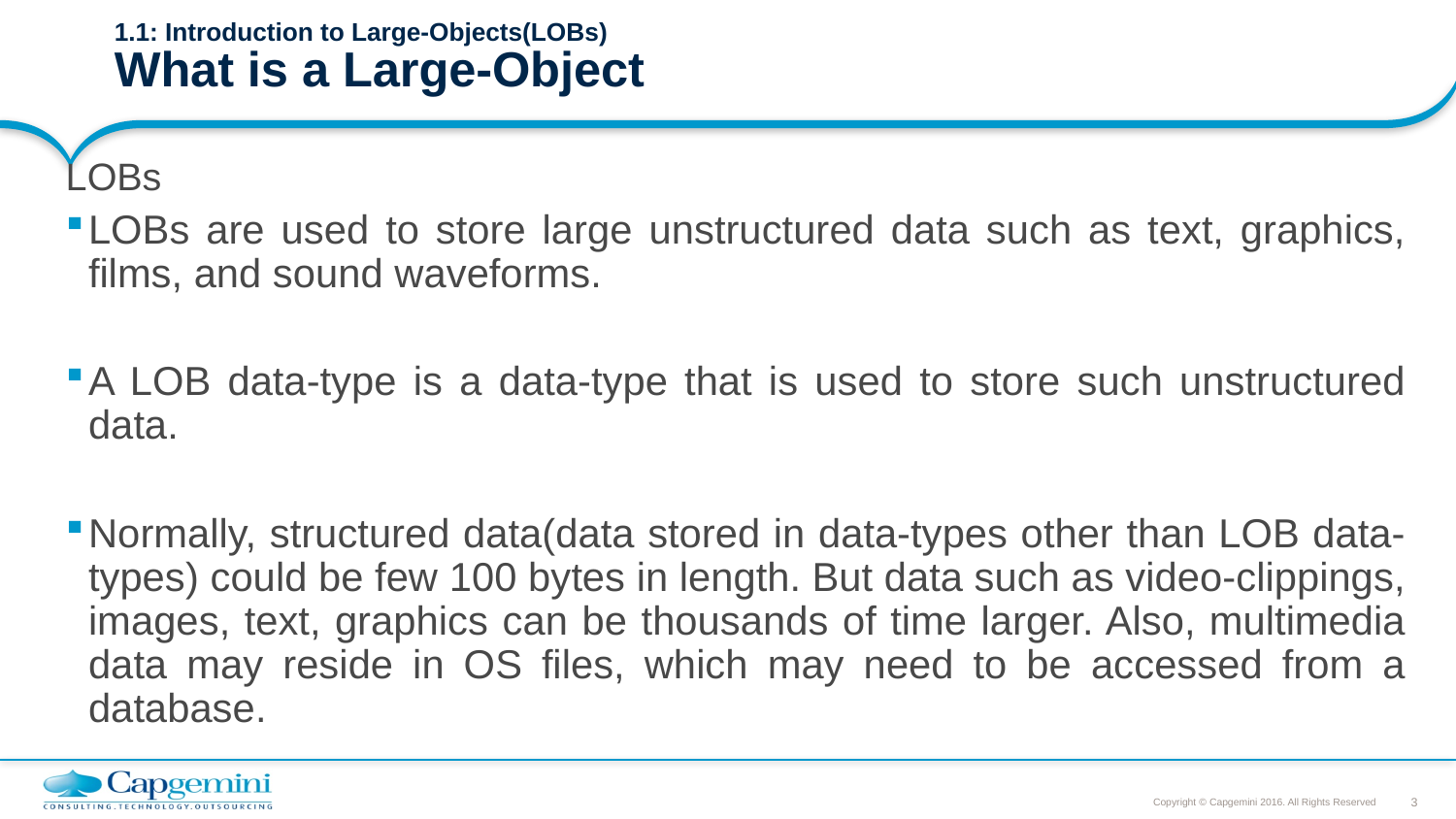

# 1.1: Introduction to Large-Objects(LOBs) What is a Large-Object
LOBs
LOBs are used to store large unstructured data such as text, graphics, films, and sound waveforms.

A LOB data-type is a data-type that is used to store such unstructured data.

Normally, structured data(data stored in data-types other than LOB data-types) could be few 100 bytes in length. But data such as video-clippings, images, text, graphics can be thousands of time larger. Also, multimedia data may reside in OS files, which may need to be accessed from a database.